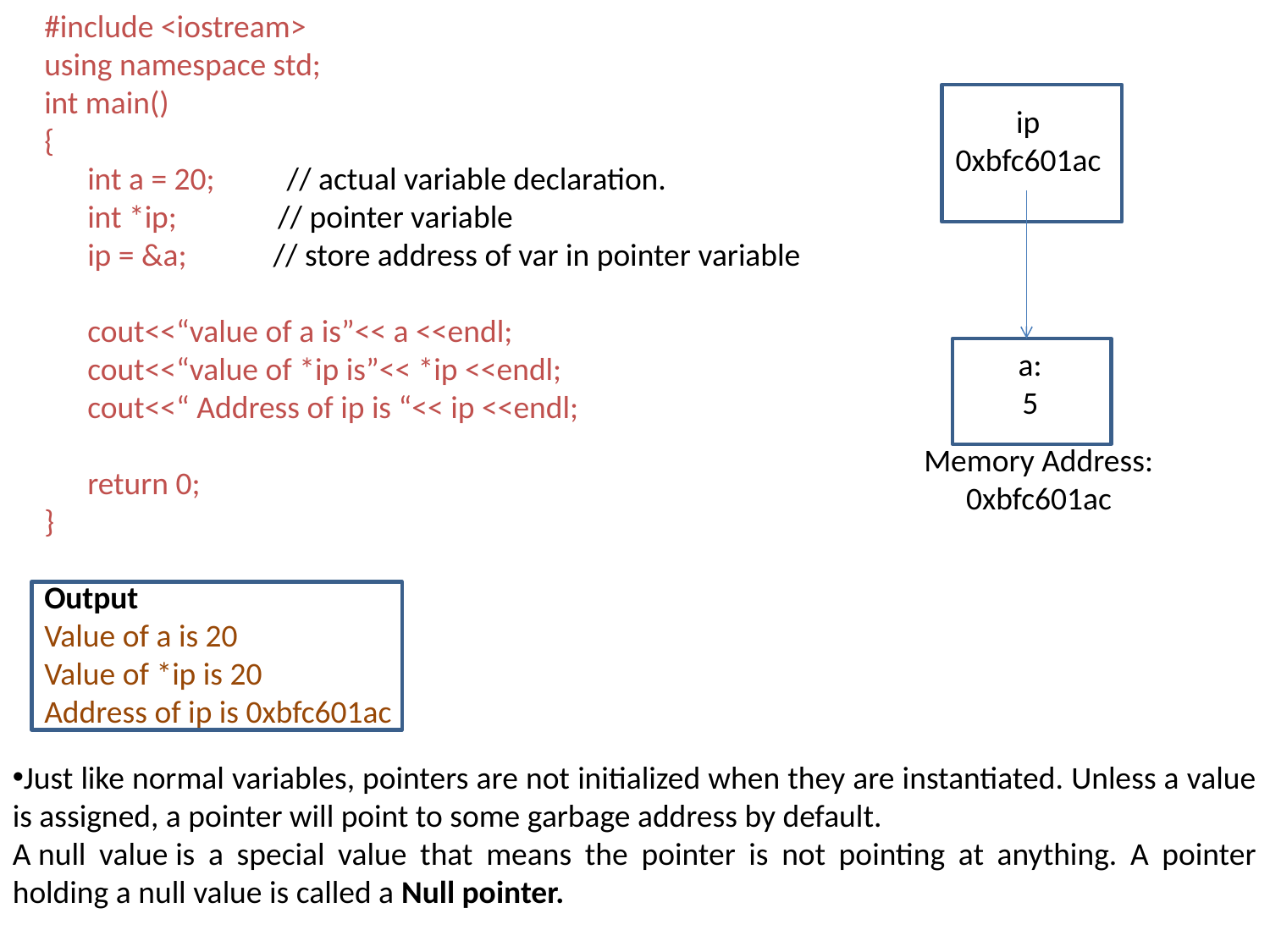

#include <iostream>
using namespace std;
int main()
{
      int a = 20;          // actual variable declaration.
      int *ip;              // pointer variable
      ip = &a;            // store address of var in pointer variable

      cout<<“value of a is”<< a <<endl;
      cout<<“value of *ip is”<< *ip <<endl;
      cout<<“ Address of ip is “<< ip <<endl;

      return 0;
}

Output
Value of a is 20
Value of *ip is 20
Address of ip is 0xbfc601ac

ip
0xbfc601ac

a:
5
Memory Address:
0xbfc601ac

Just like normal variables, pointers are not initialized when they are instantiated. Unless a value is assigned, a pointer will point to some garbage address by default.
A null value is a special value that means the pointer is not pointing at anything. A pointer holding a null value is called a Null pointer.